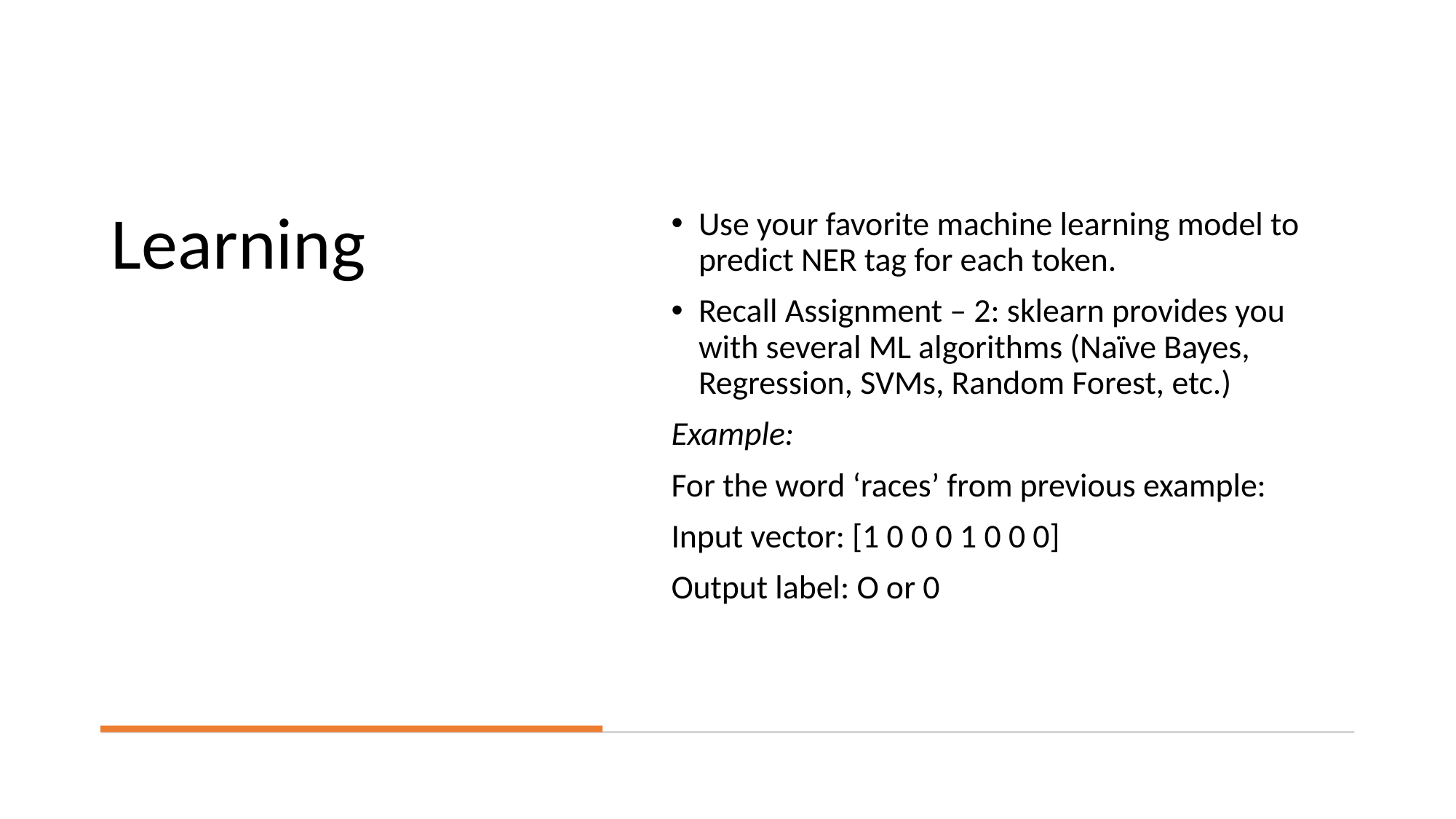

# Learning
Use your favorite machine learning model to predict NER tag for each token.
Recall Assignment – 2: sklearn provides you with several ML algorithms (Naïve Bayes, Regression, SVMs, Random Forest, etc.)
Example:
For the word ‘races’ from previous example:
Input vector: [1 0 0 0 1 0 0 0]
Output label: O or 0